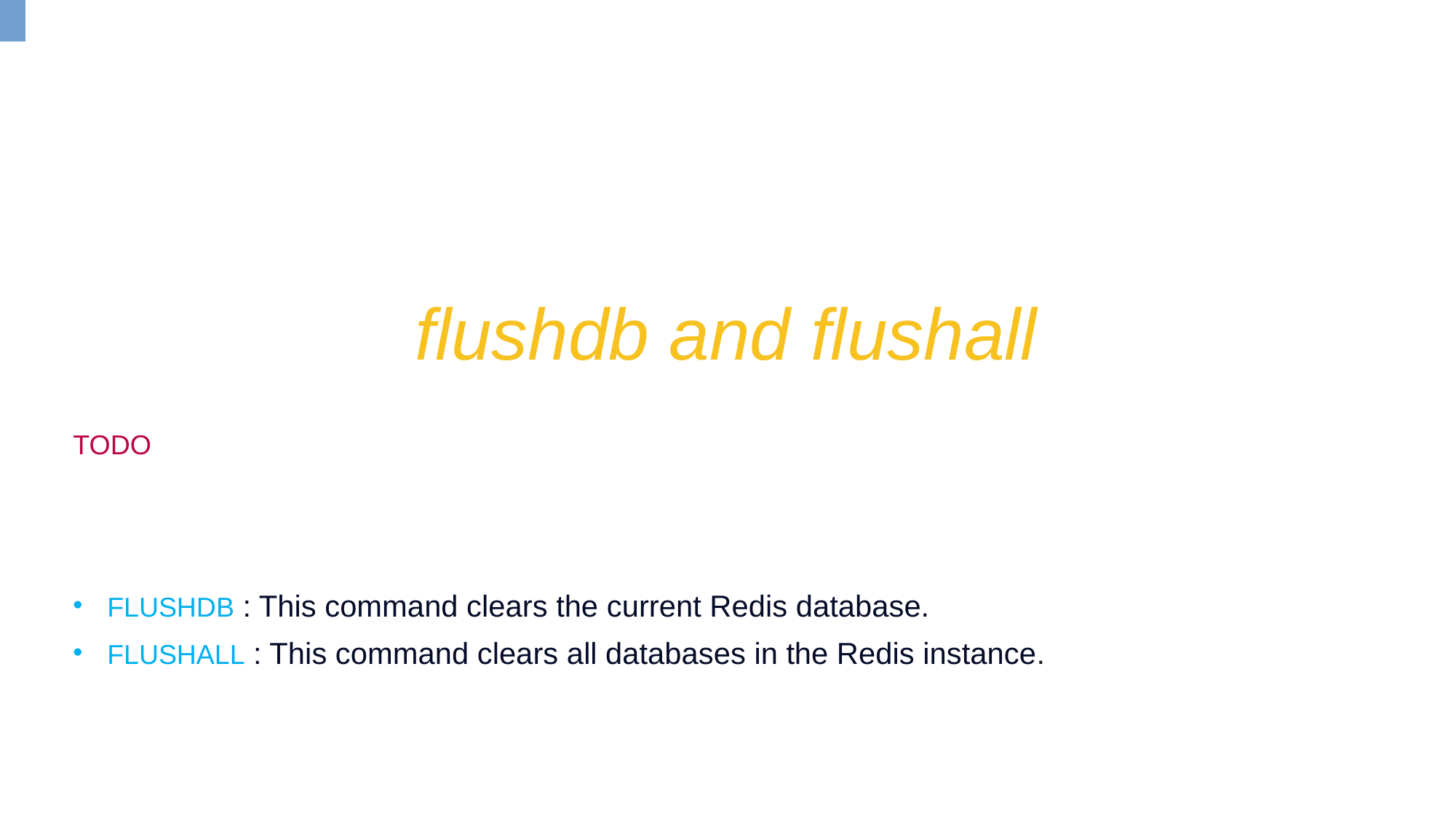

flushdb and flushall
TODO
FLUSHDB : This command clears the current Redis database.

FLUSHALL : This command clears all databases in the Redis instance.